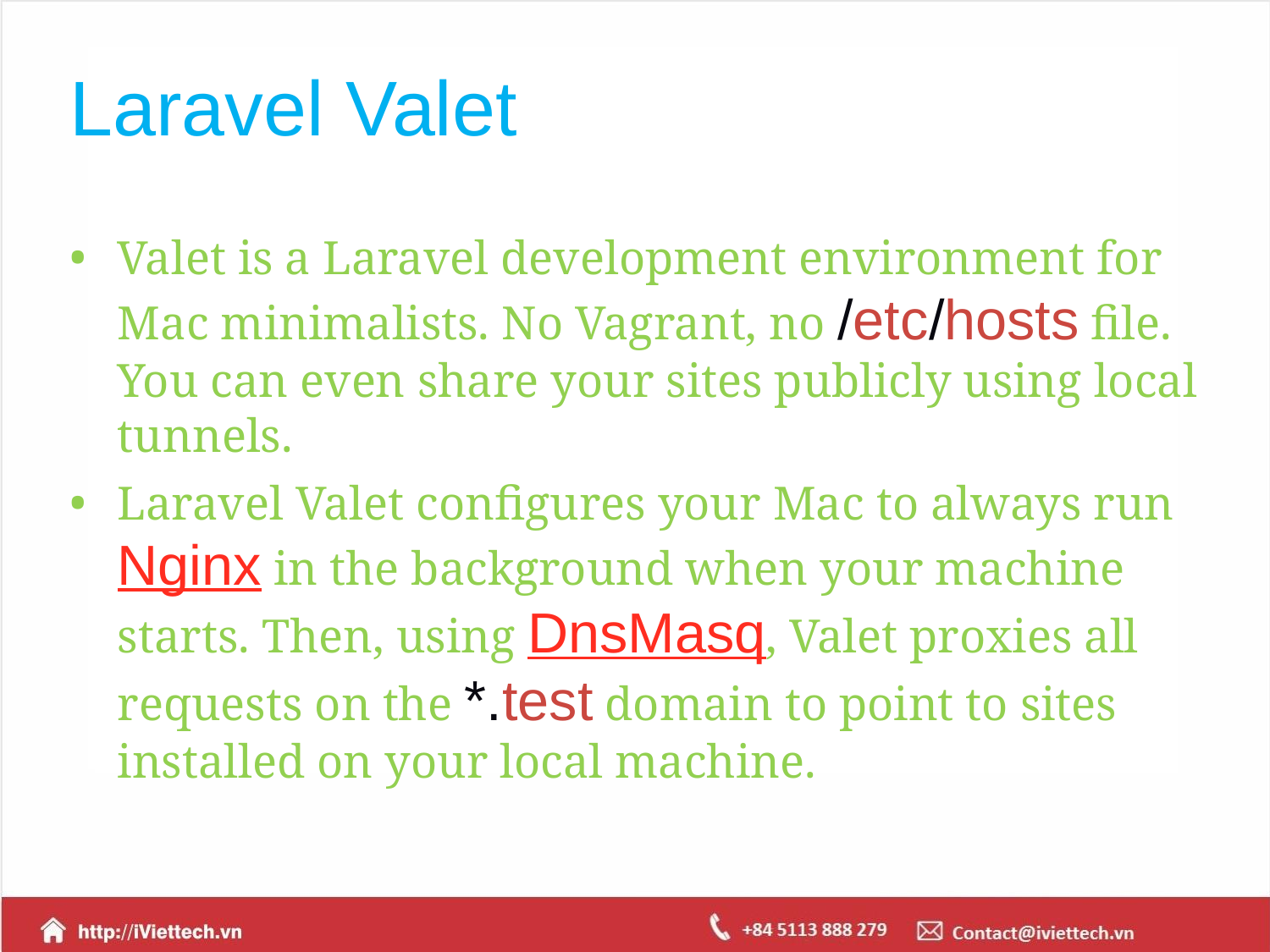

# Laravel Valet
Valet is a Laravel development environment for Mac minimalists. No Vagrant, no /etc/hosts file. You can even share your sites publicly using local tunnels.
Laravel Valet configures your Mac to always run Nginx in the background when your machine starts. Then, using DnsMasq, Valet proxies all requests on the *.test domain to point to sites installed on your local machine.